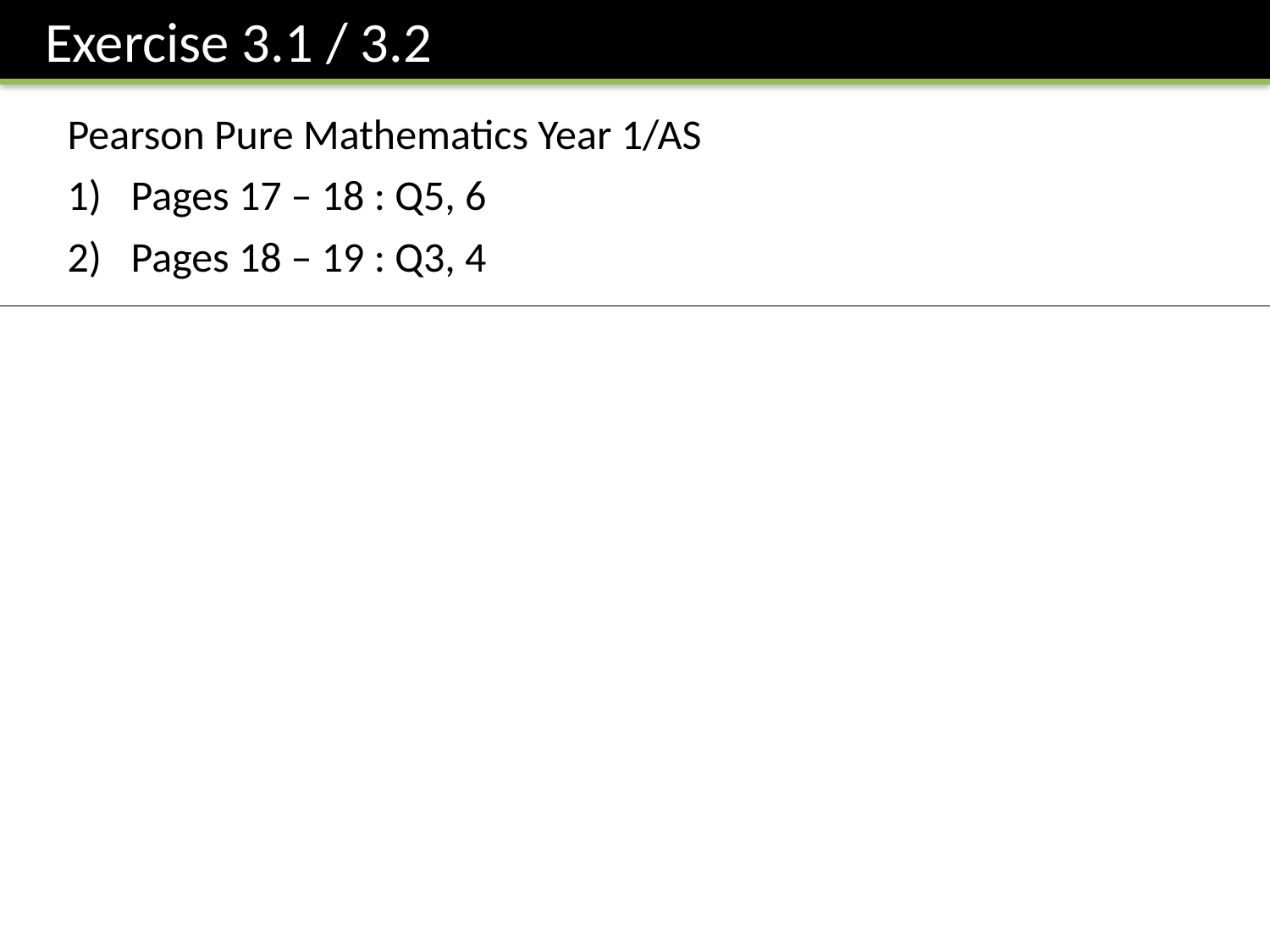

Exercise 3.1 / 3.2
Pearson Pure Mathematics Year 1/AS
Pages 17 – 18 : Q5, 6
Pages 18 – 19 : Q3, 4